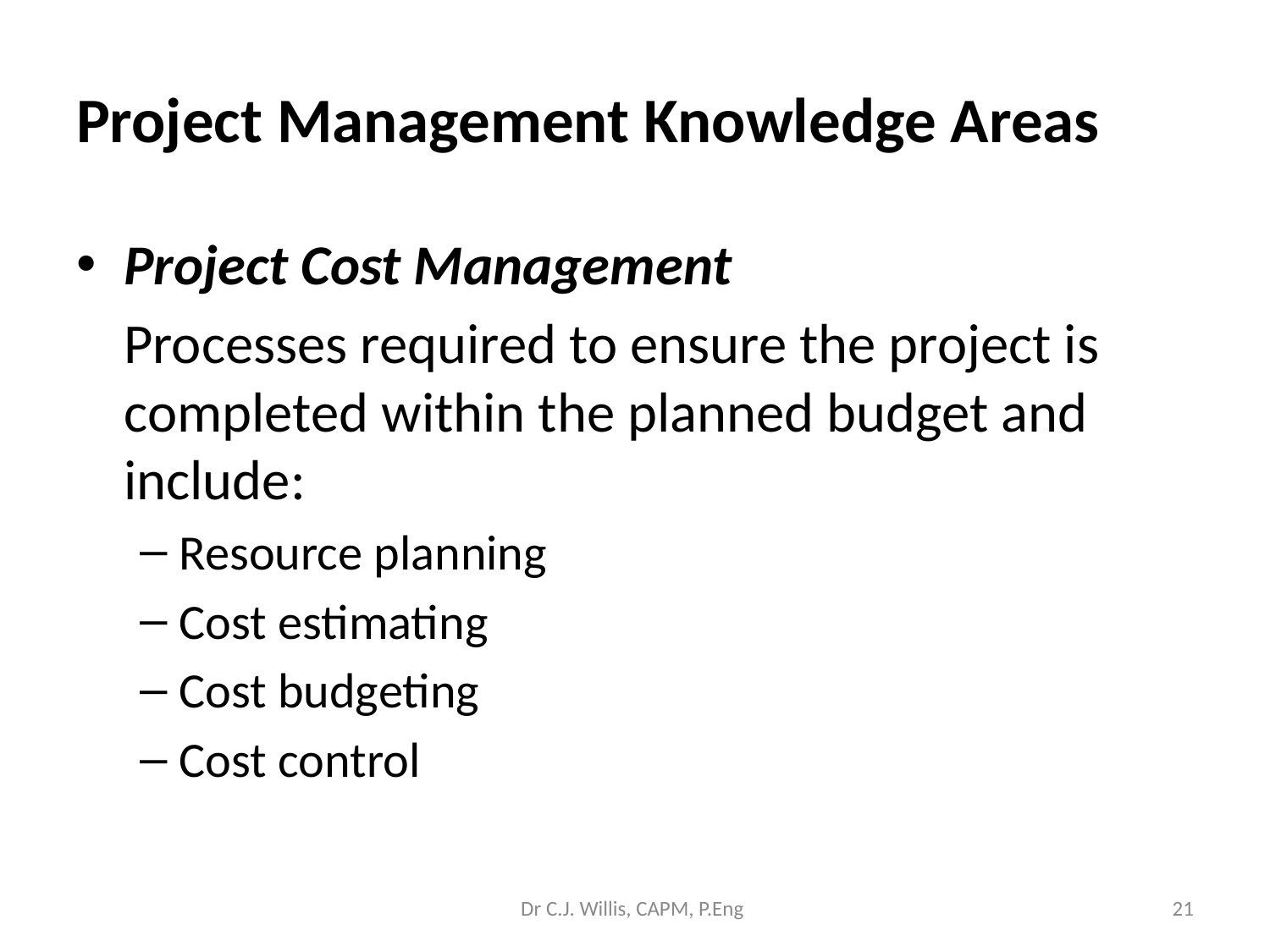

# Project Management Knowledge Areas
Project Cost Management
	Processes required to ensure the project is completed within the planned budget and include:
Resource planning
Cost estimating
Cost budgeting
Cost control
Dr C.J. Willis, CAPM, P.Eng
21